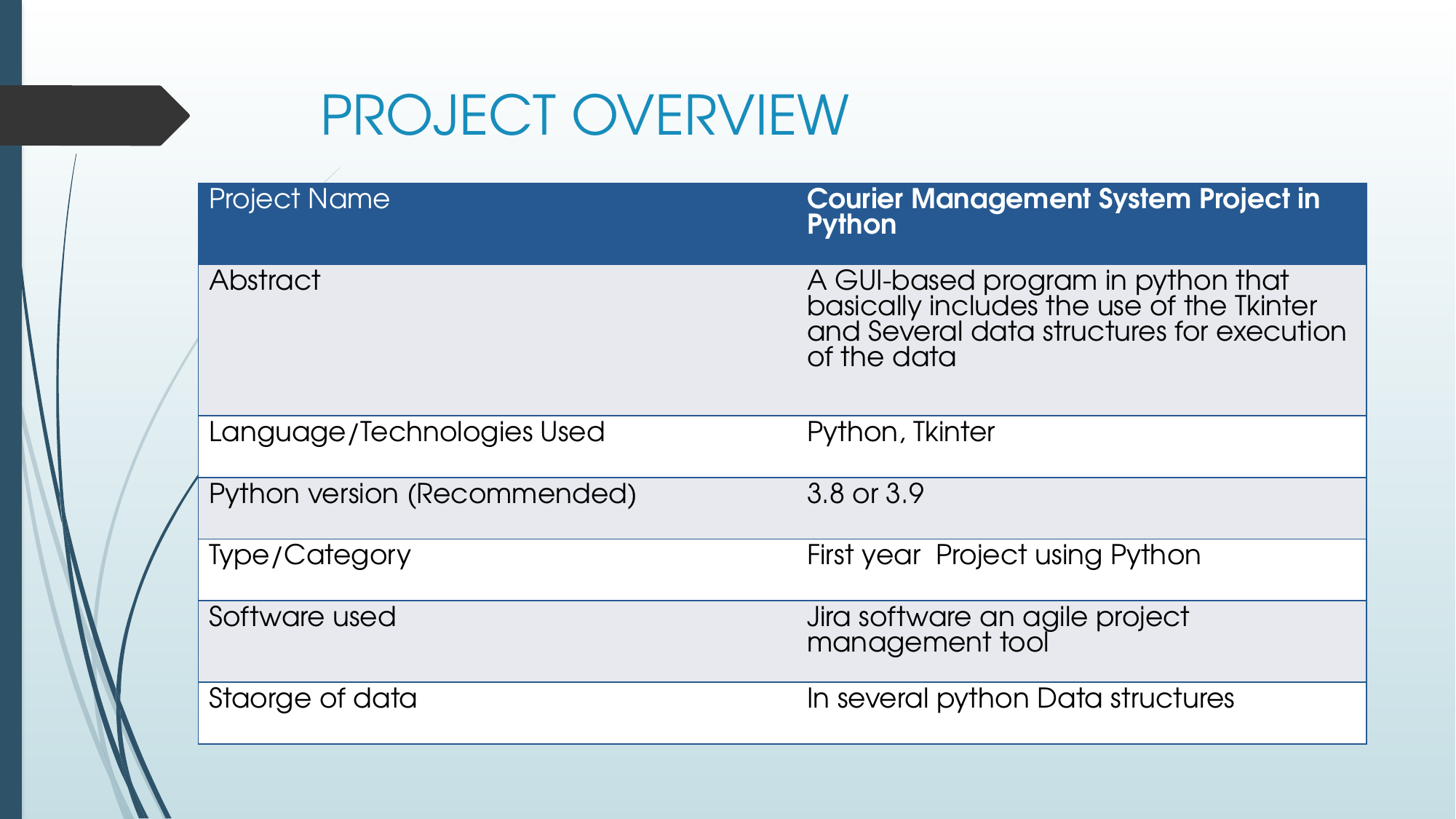

# PROJECT OVERVIEW
| Project Name | Courier Management System Project in Python |
| --- | --- |
| Abstract | A GUI-based program in python that basically includes the use of the Tkinter and Several data structures for execution of the data |
| Language/Technologies Used | Python, Tkinter |
| Python version (Recommended) | 3.8 or 3.9 |
| Type/Category | First year Project using Python |
| Software used | Jira software an agile project management tool |
| Staorge of data | In several python Data structures |